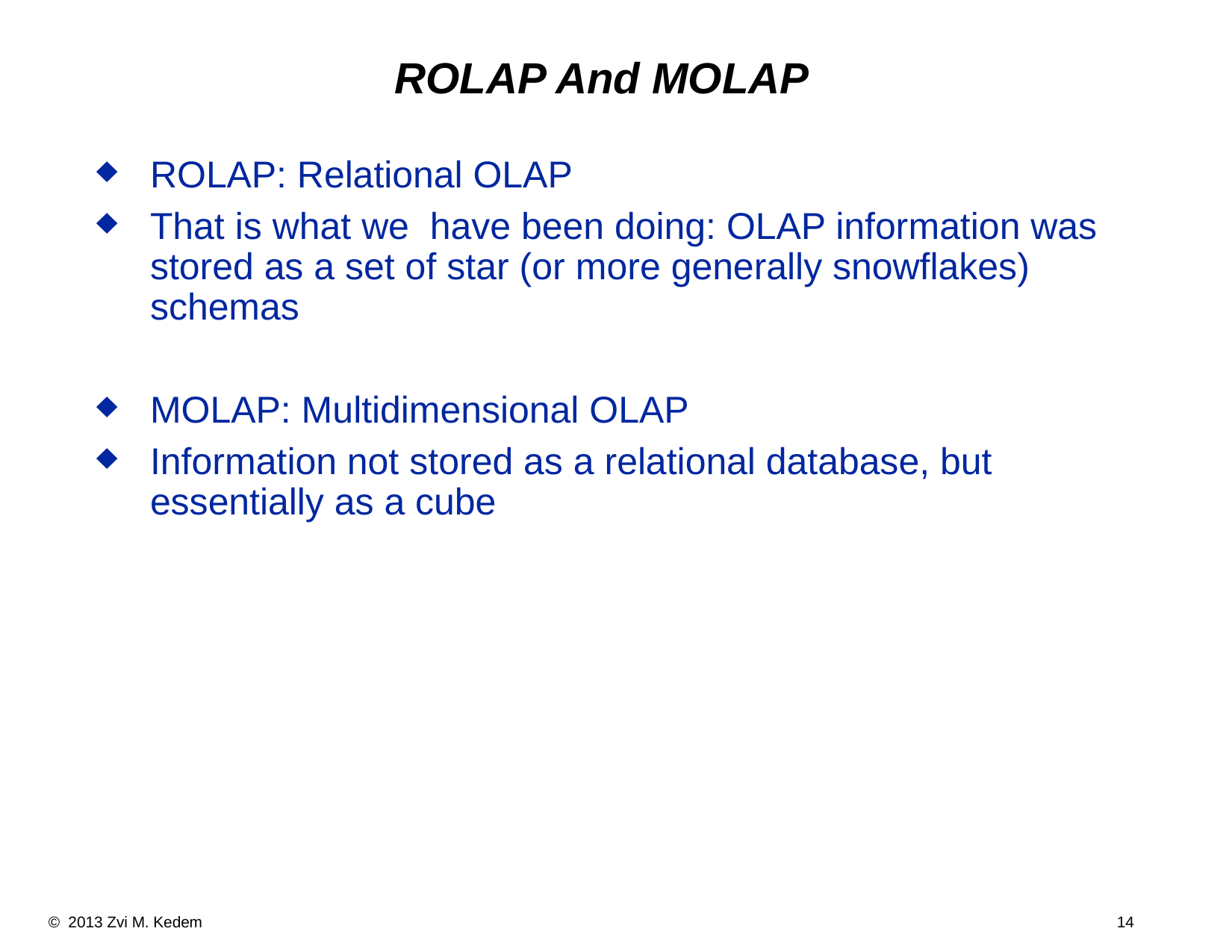

# ROLAP And MOLAP
ROLAP: Relational OLAP
That is what we  have been doing: OLAP information was stored as a set of star (or more generally snowflakes) schemas

MOLAP: Multidimensional OLAP
Information not stored as a relational database, but essentially as a cube